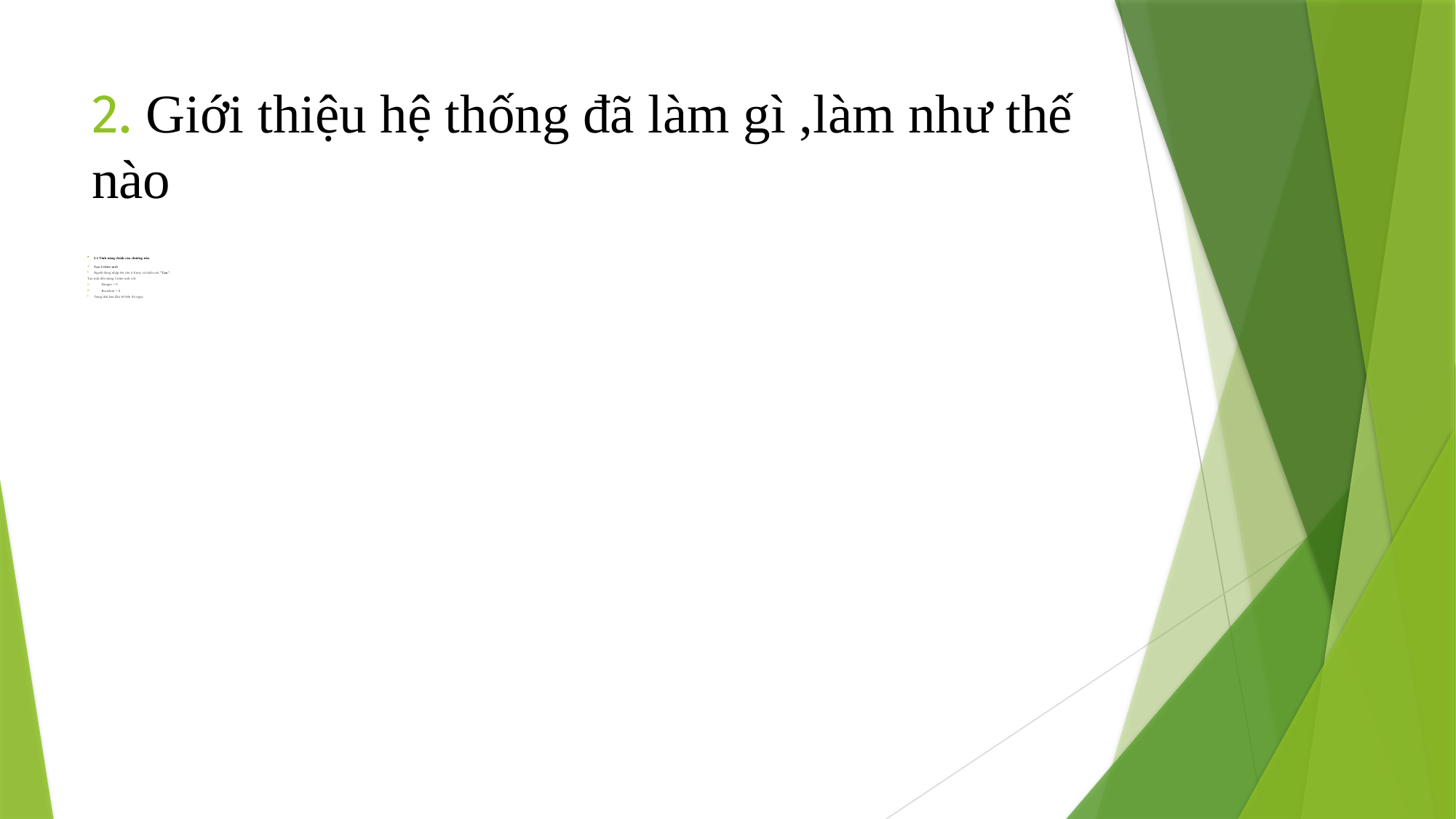

# 2. Giới thiệu hệ thống đã làm gì ,làm như thế nào
2.1 Tính năng chính của chương trình

Tạo Critter mới
Người dùng nhập tên vào ô Entry và nhấn nút "Tạo".
Tạo một đối tượng Critter mới với:
Hunger = 0
Boredom = 0
Trạng thái ban đầu sẽ hiển thị ngay.